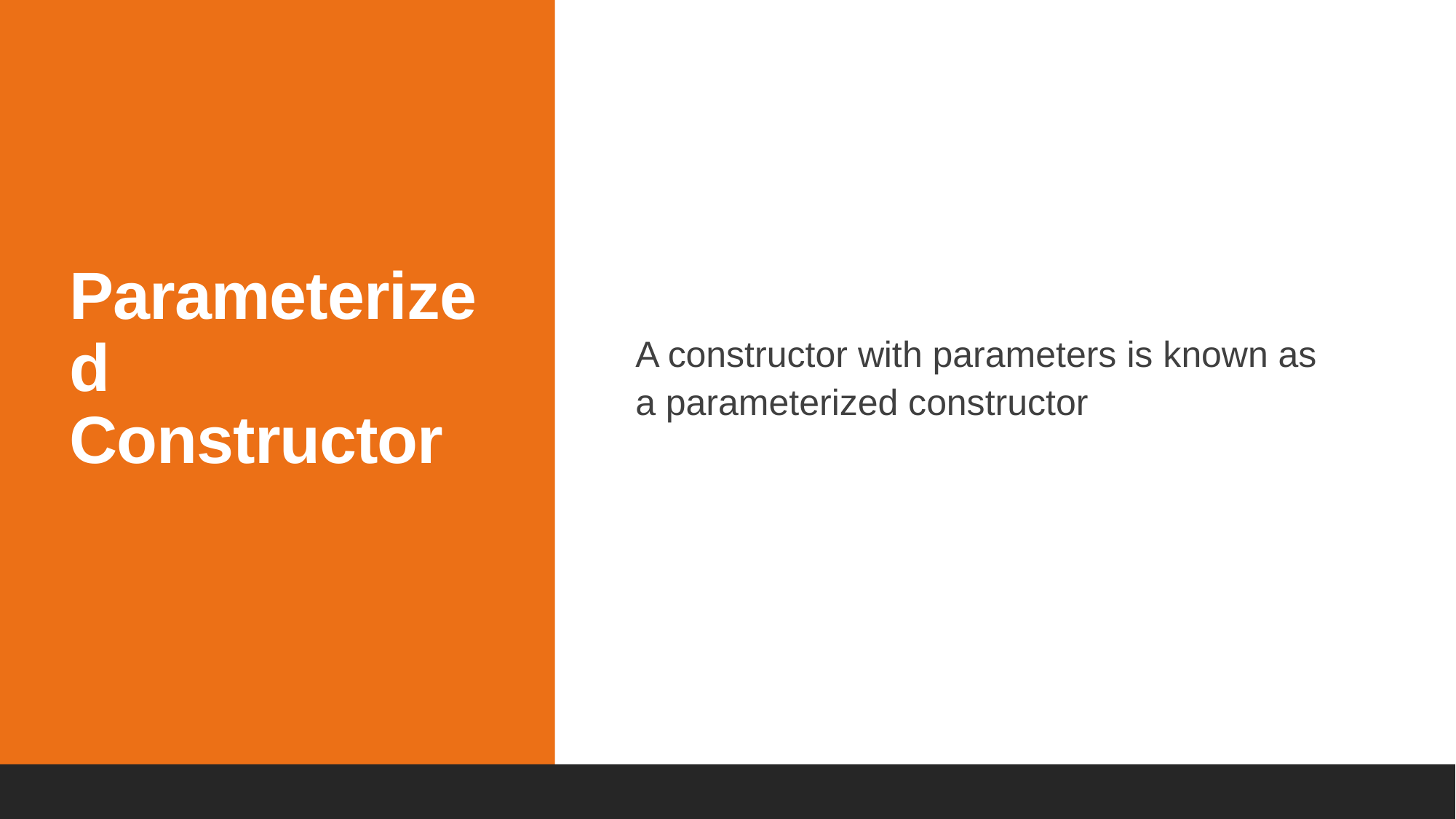

# Parameterized Constructor
A constructor with parameters is known as a parameterized constructor